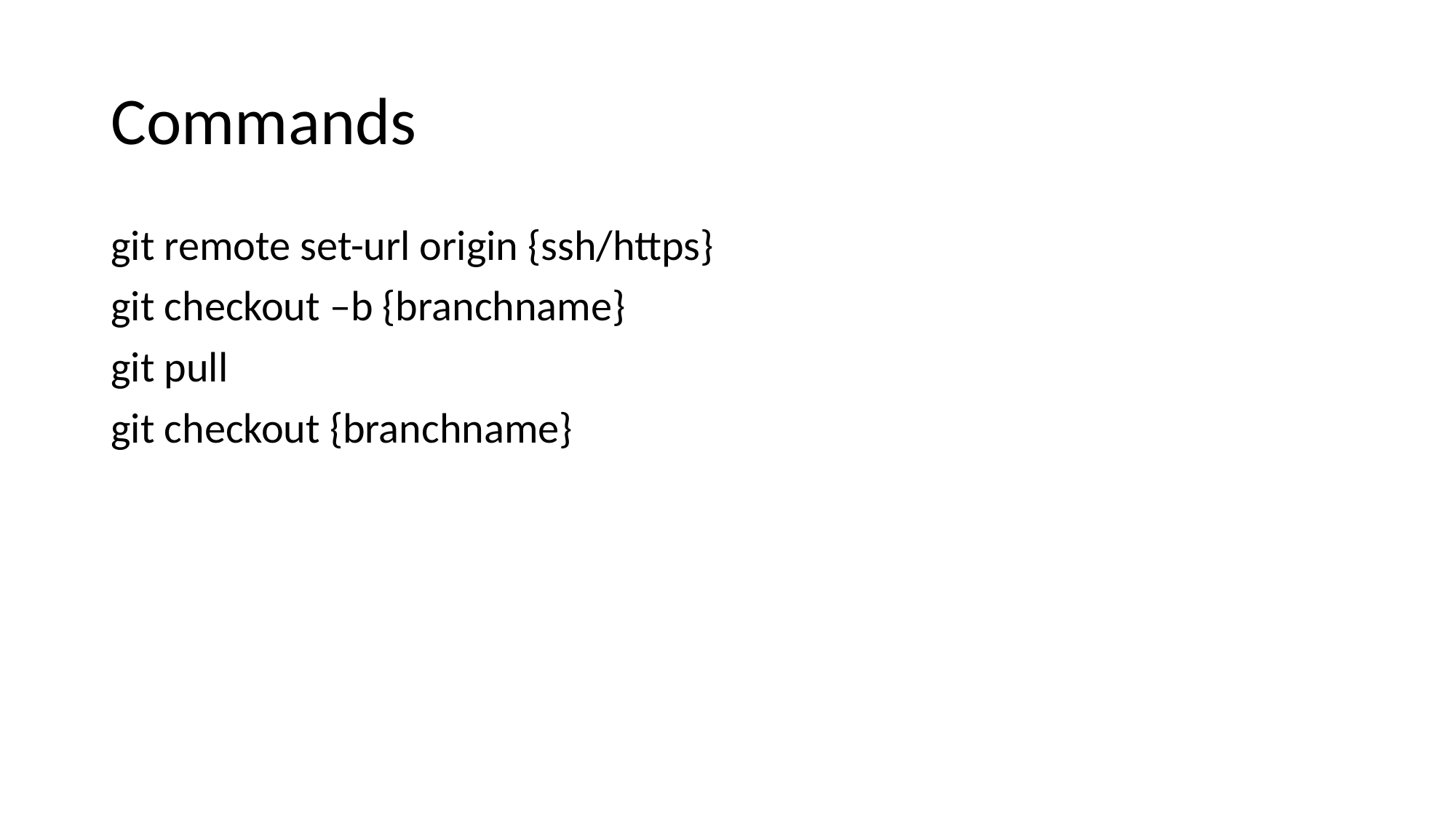

# Commands
git remote set-url origin {ssh/https}
git checkout –b {branchname}
git pull
git checkout {branchname}